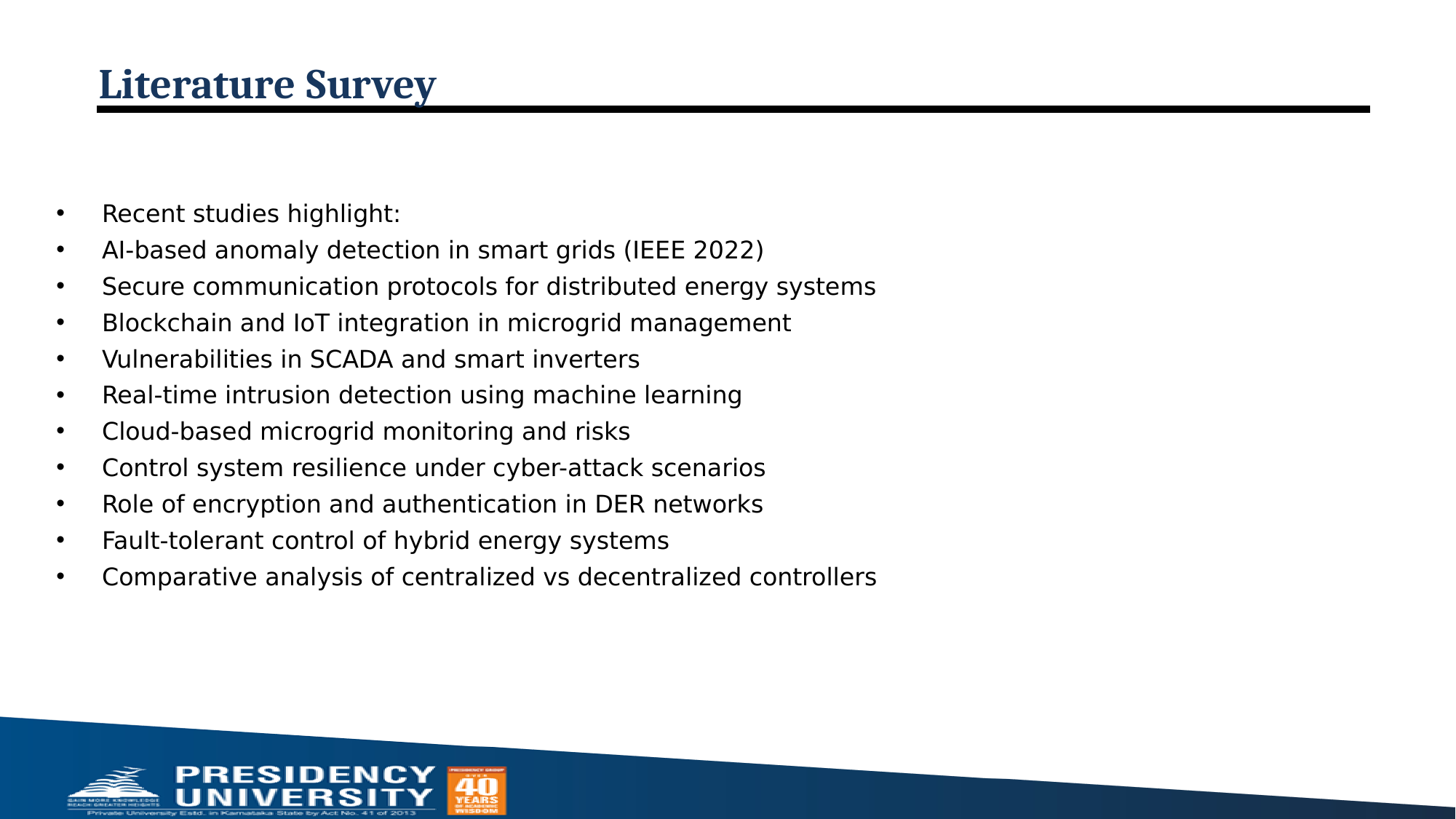

# Literature Survey
Recent studies highlight:
AI-based anomaly detection in smart grids (IEEE 2022)
Secure communication protocols for distributed energy systems
Blockchain and IoT integration in microgrid management
Vulnerabilities in SCADA and smart inverters
Real-time intrusion detection using machine learning
Cloud-based microgrid monitoring and risks
Control system resilience under cyber-attack scenarios
Role of encryption and authentication in DER networks
Fault-tolerant control of hybrid energy systems
Comparative analysis of centralized vs decentralized controllers